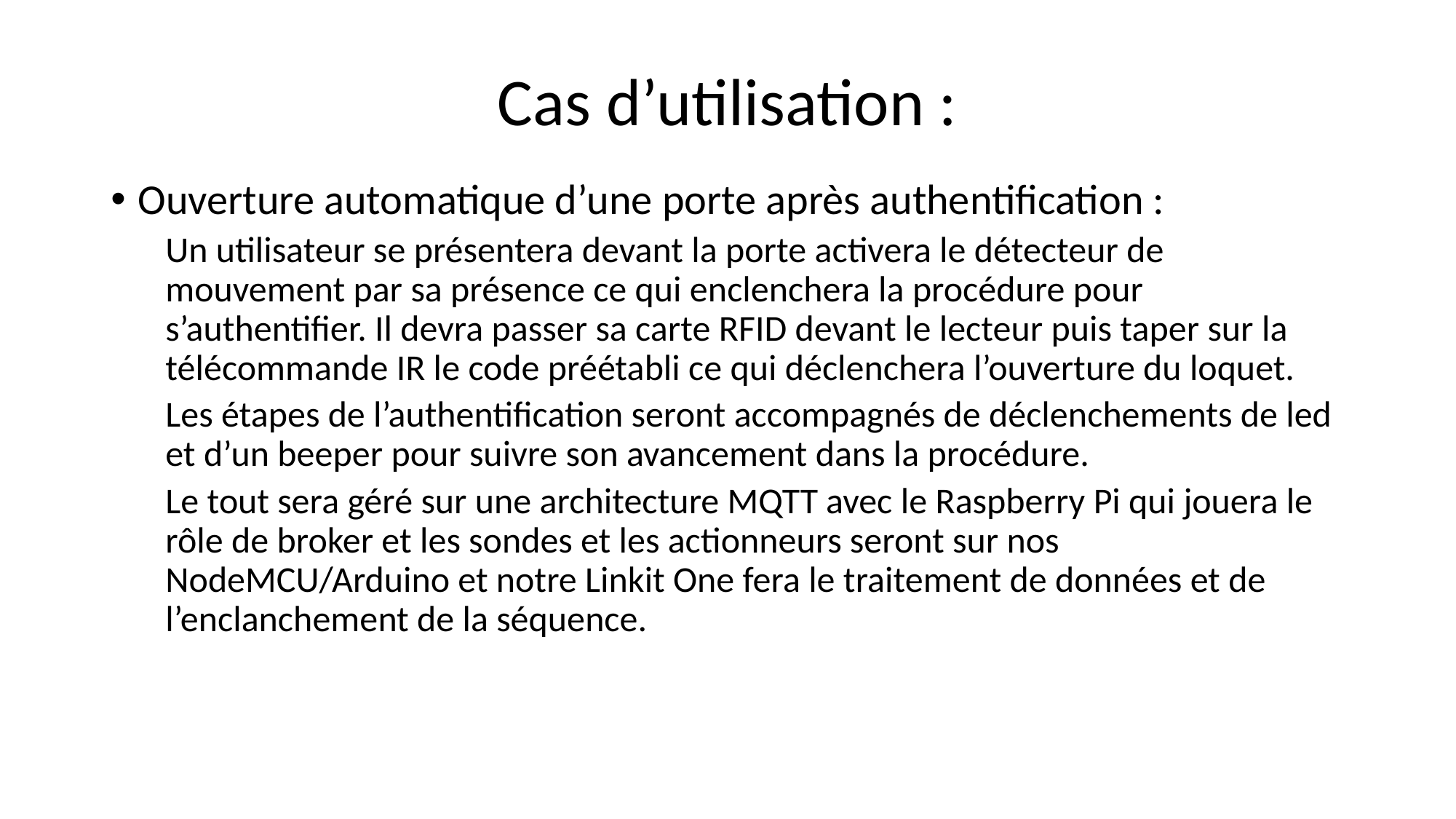

# Cas d’utilisation :
Ouverture automatique d’une porte après authentification :
Un utilisateur se présentera devant la porte activera le détecteur de mouvement par sa présence ce qui enclenchera la procédure pour s’authentifier. Il devra passer sa carte RFID devant le lecteur puis taper sur la télécommande IR le code préétabli ce qui déclenchera l’ouverture du loquet.
Les étapes de l’authentification seront accompagnés de déclenchements de led et d’un beeper pour suivre son avancement dans la procédure.
Le tout sera géré sur une architecture MQTT avec le Raspberry Pi qui jouera le rôle de broker et les sondes et les actionneurs seront sur nos NodeMCU/Arduino et notre Linkit One fera le traitement de données et de l’enclanchement de la séquence.